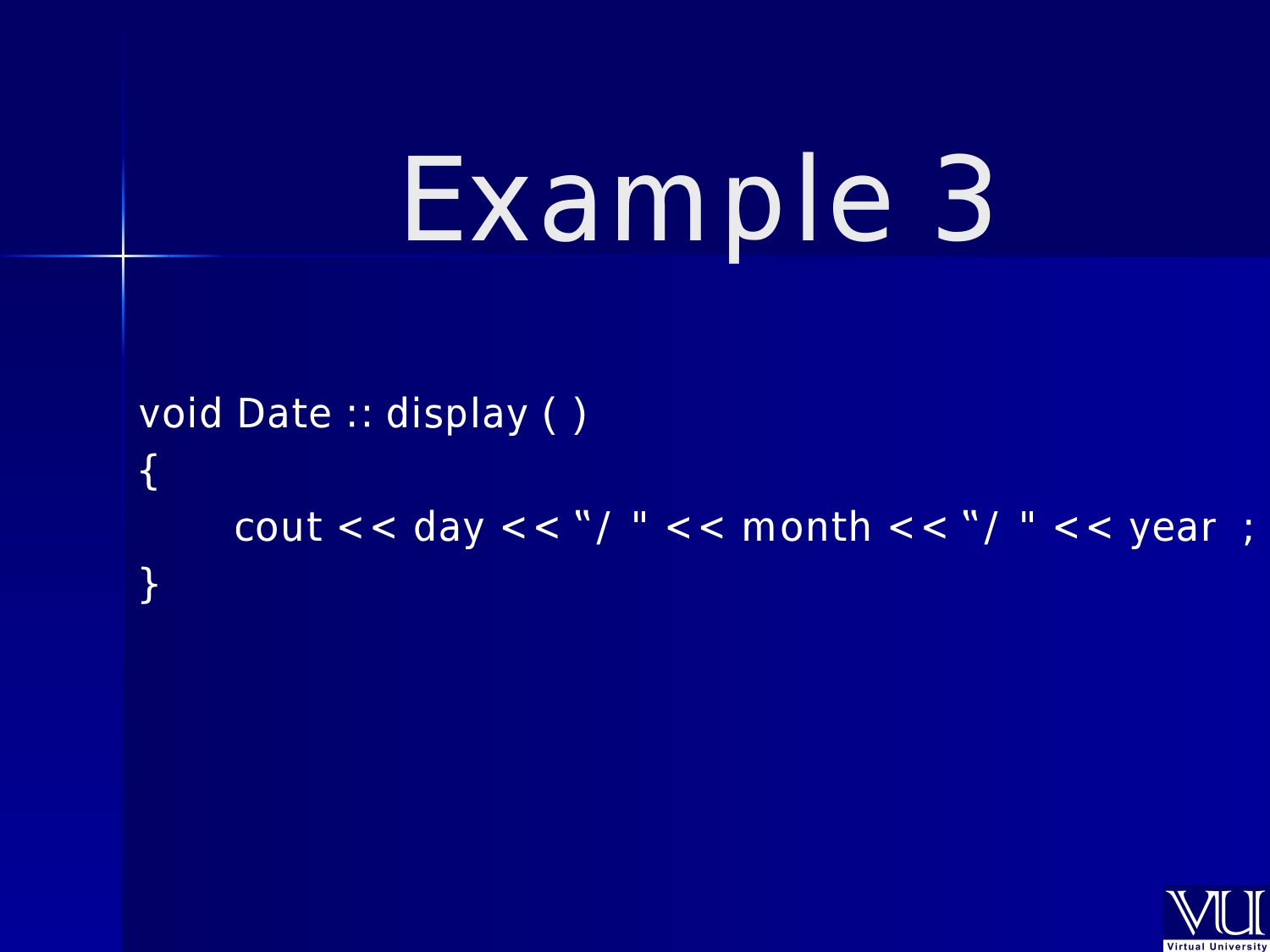

# Example 3
void Date :: display ( )
{
	    cout << day << “/ " << month << “/ " << year  ;
}